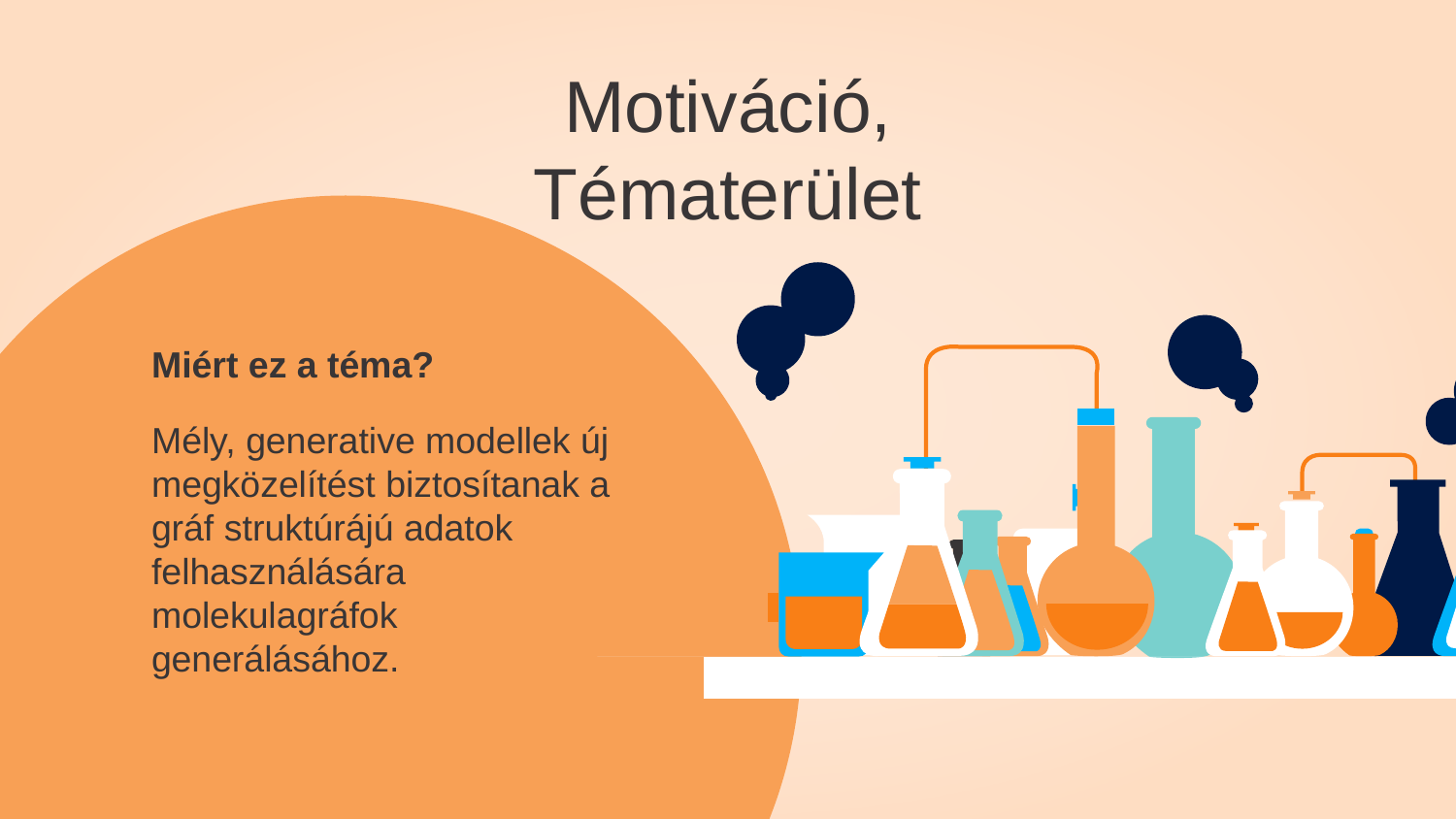

# Motiváció, Tématerület

Miért ez a téma?
Mély, generative modellek új megközelítést biztosítanak a gráf struktúrájú adatok felhasználására molekulagráfok generálásához.